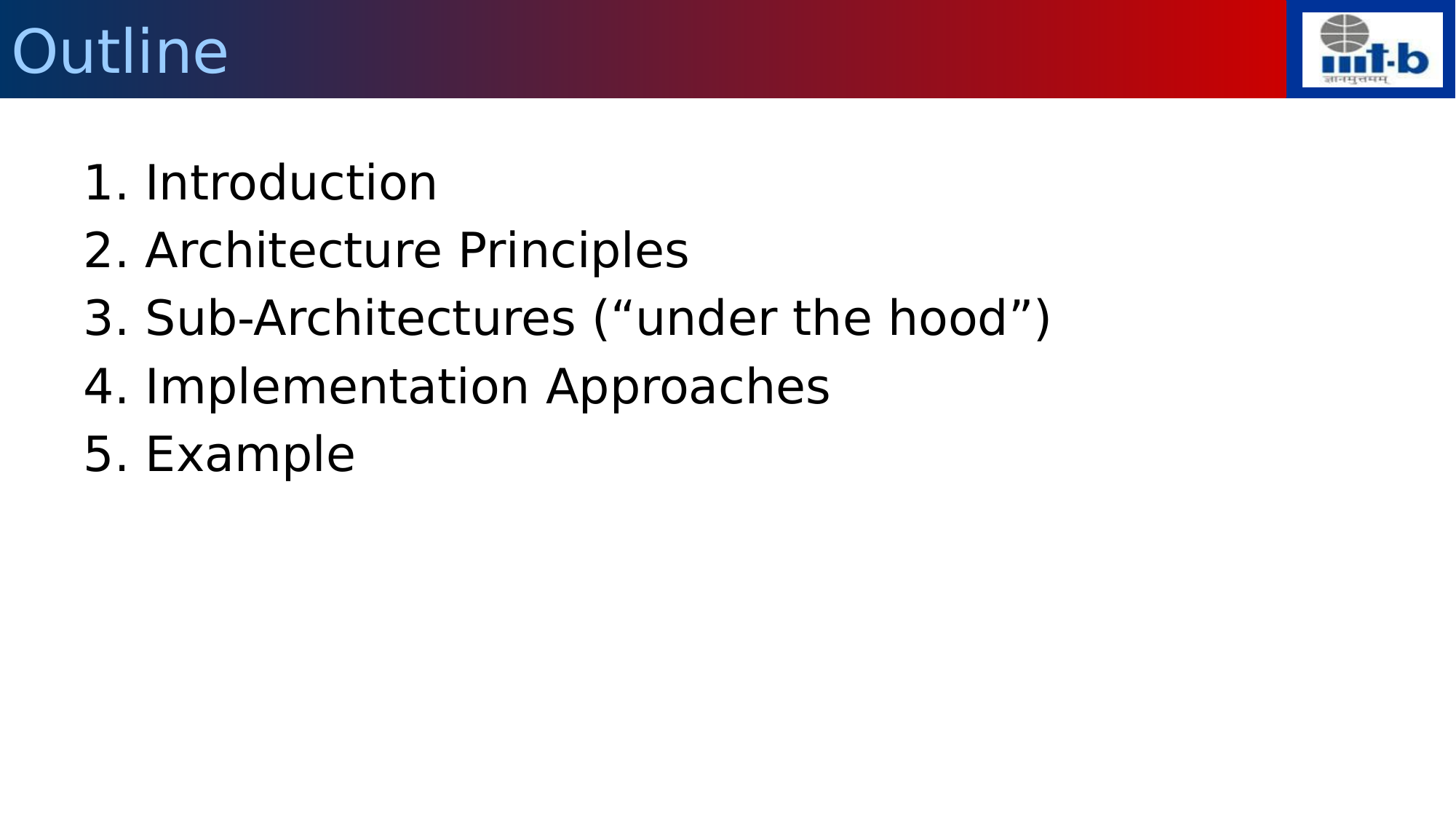

# Outline
Introduction
2. Architecture Principles
3. Sub-Architectures (“under the hood”)
4. Implementation Approaches
5. Example